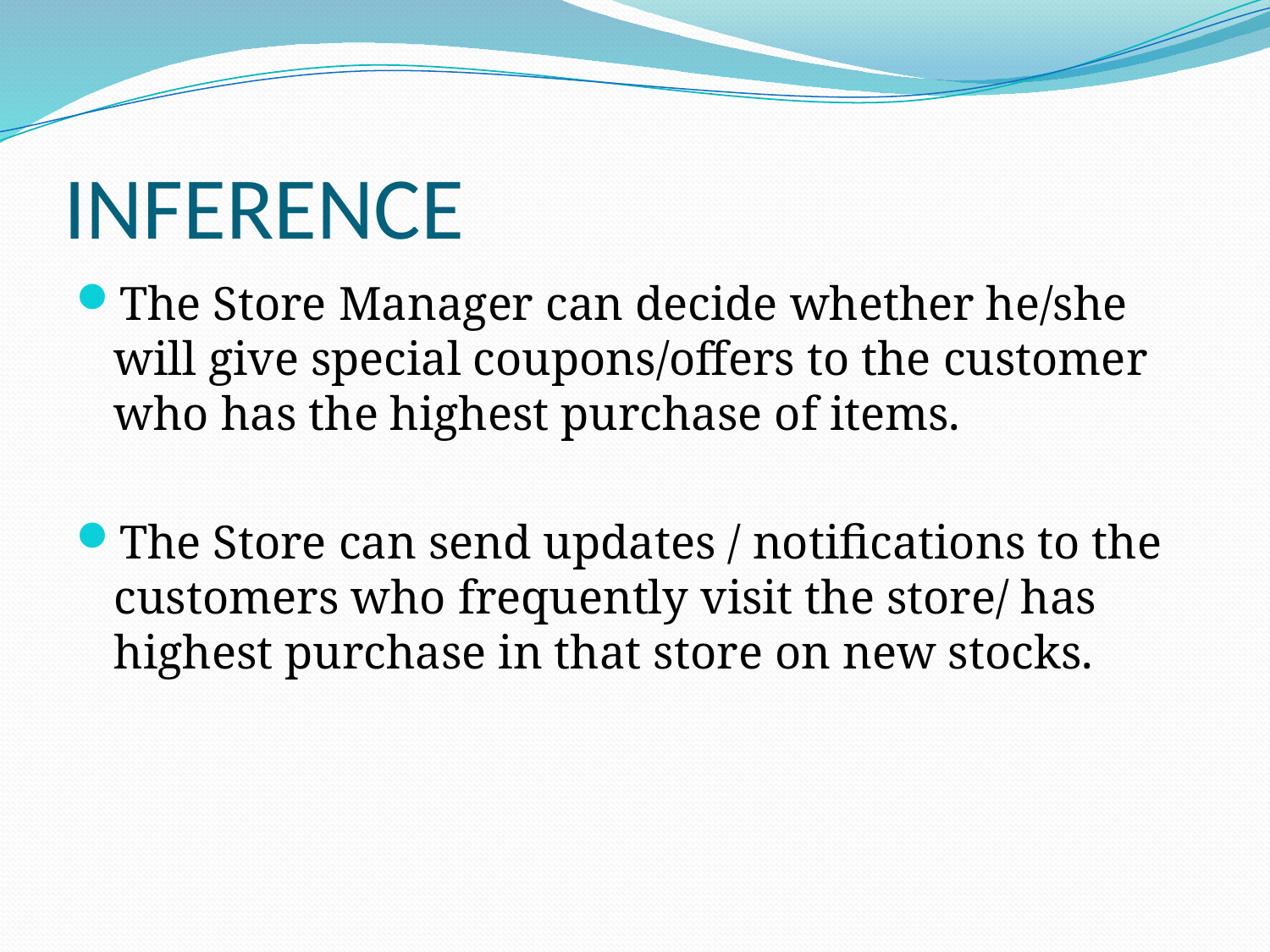

# INFERENCE
The Store Manager can decide whether he/she will give special coupons/offers to the customer who has the highest purchase of items.

The Store can send updates / notifications to the customers who frequently visit the store/ has highest purchase in that store on new stocks.